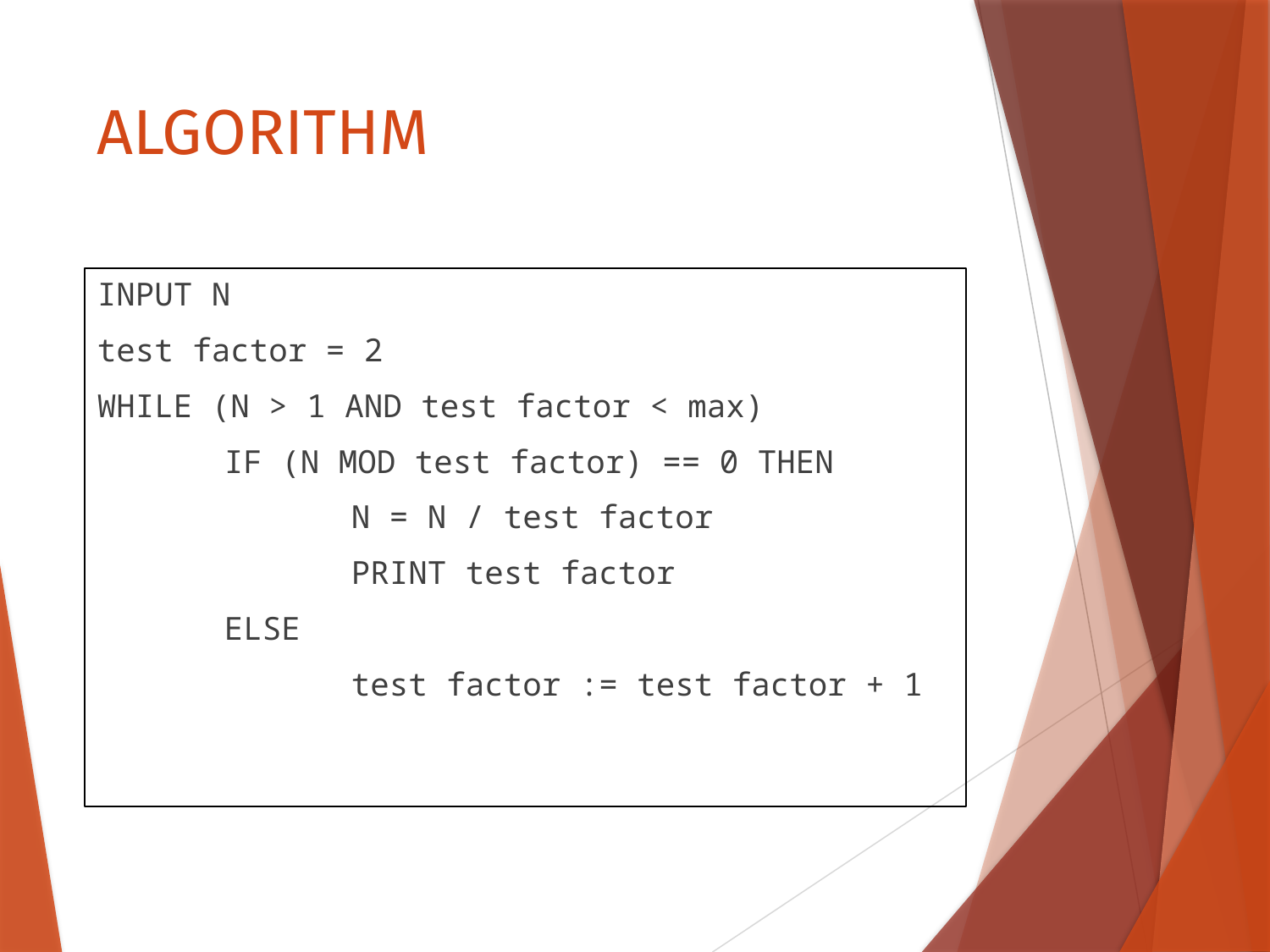

# ALGORITHM
INPUT N
test factor = 2
WHILE (N > 1 AND test factor < max)
	IF (N MOD test factor) == 0 THEN
		N = N / test factor
		PRINT test factor
	ELSE
		test factor := test factor + 1